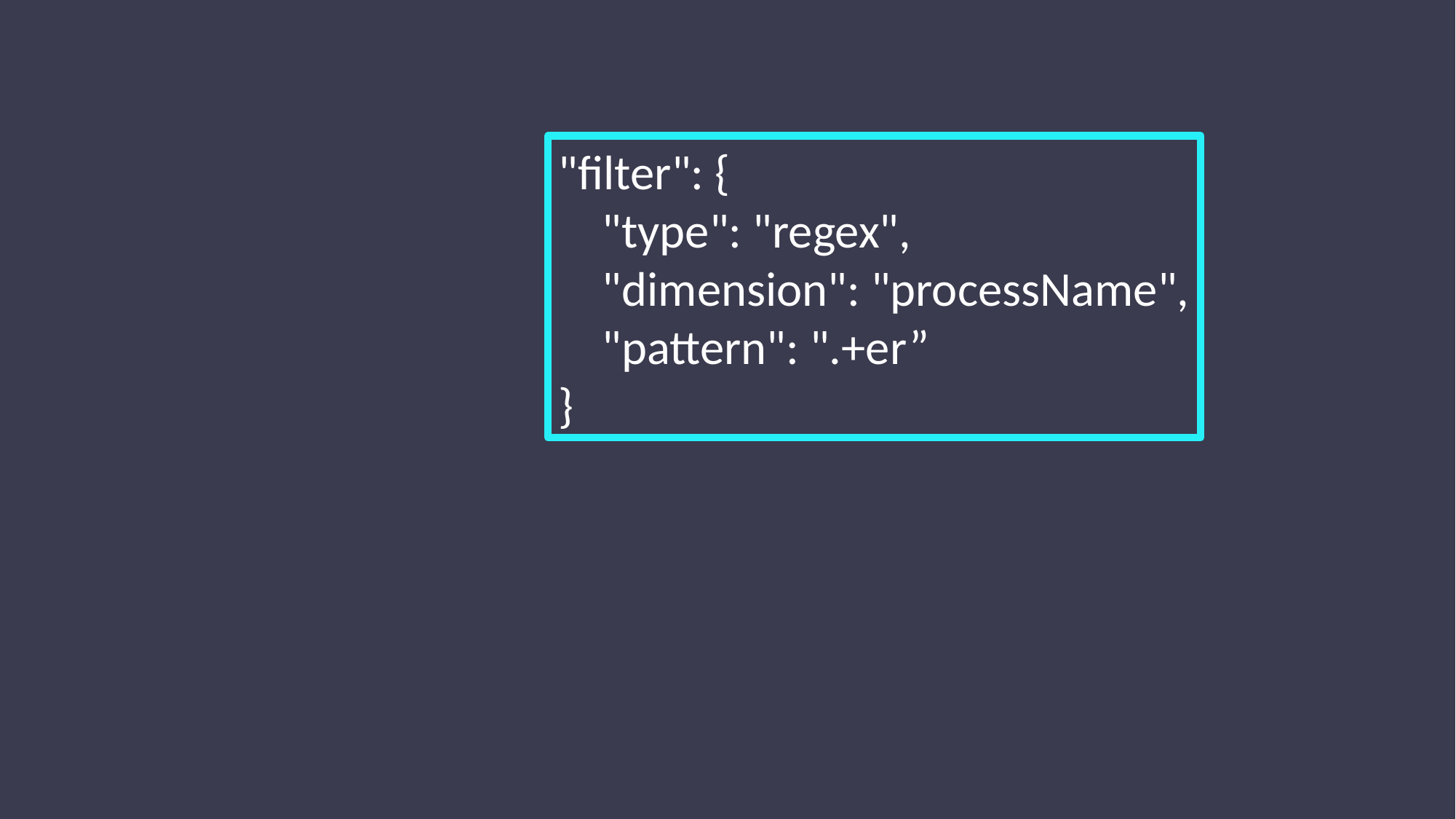

"filter": {
    "type": "regex",
    "dimension": "processName",
    "pattern": ".+er”
}